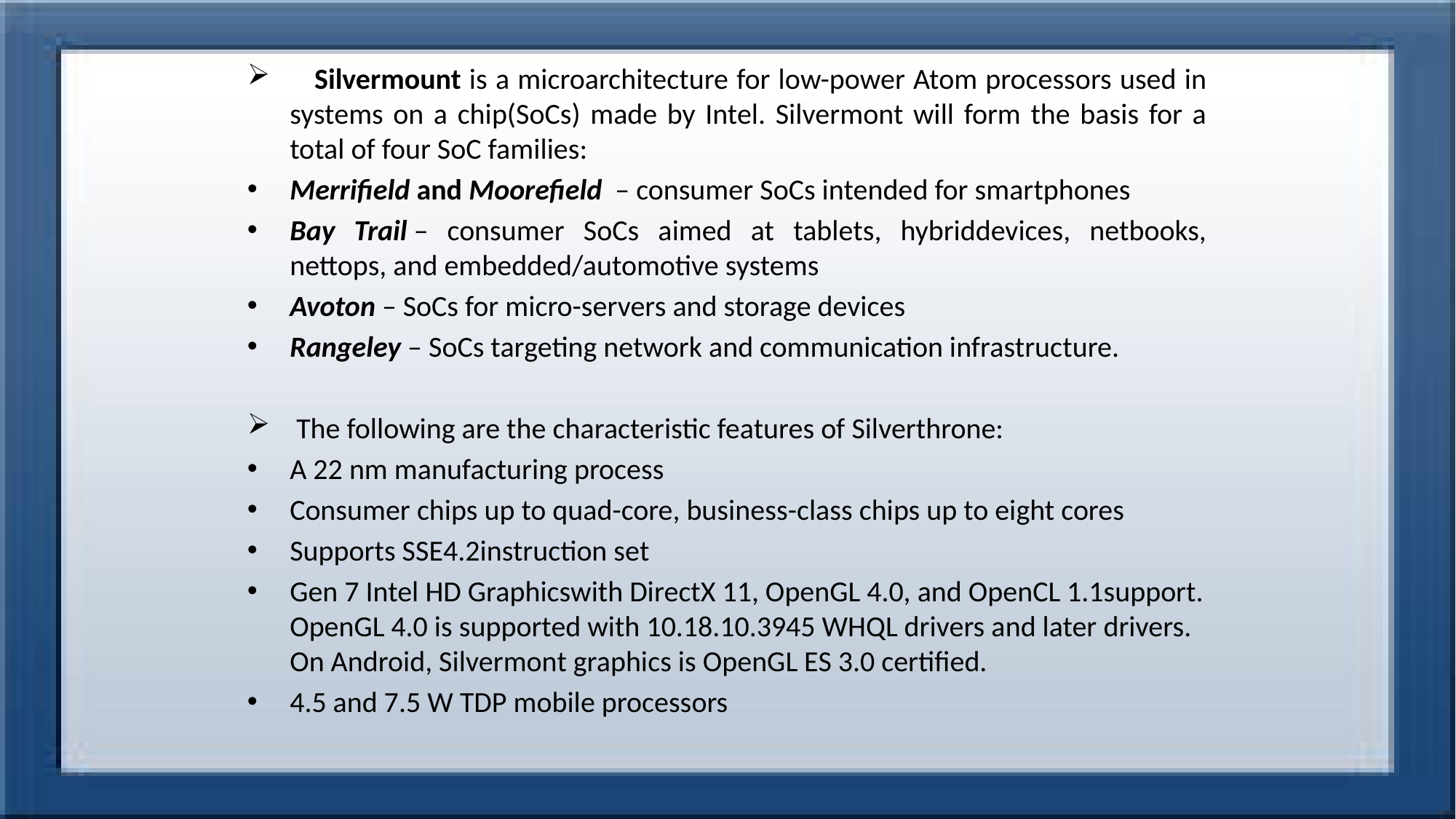

Silvermount is a microarchitecture for low-power Atom processors used in systems on a chip(SoCs) made by Intel. Silvermont will form the basis for a total of four SoC families:
Merrifield and Moorefield  – consumer SoCs intended for smartphones
Bay Trail – consumer SoCs aimed at tablets, hybriddevices, netbooks, nettops, and embedded/automotive systems
Avoton – SoCs for micro-servers and storage devices
Rangeley – SoCs targeting network and communication infrastructure.

 The following are the characteristic features of Silverthrone:
A 22 nm manufacturing process
Consumer chips up to quad-core, business-class chips up to eight cores
Supports SSE4.2instruction set
Gen 7 Intel HD Graphicswith DirectX 11, OpenGL 4.0, and OpenCL 1.1support. OpenGL 4.0 is supported with 10.18.10.3945 WHQL drivers and later drivers. On Android, Silvermont graphics is OpenGL ES 3.0 certified.
4.5 and 7.5 W TDP mobile processors